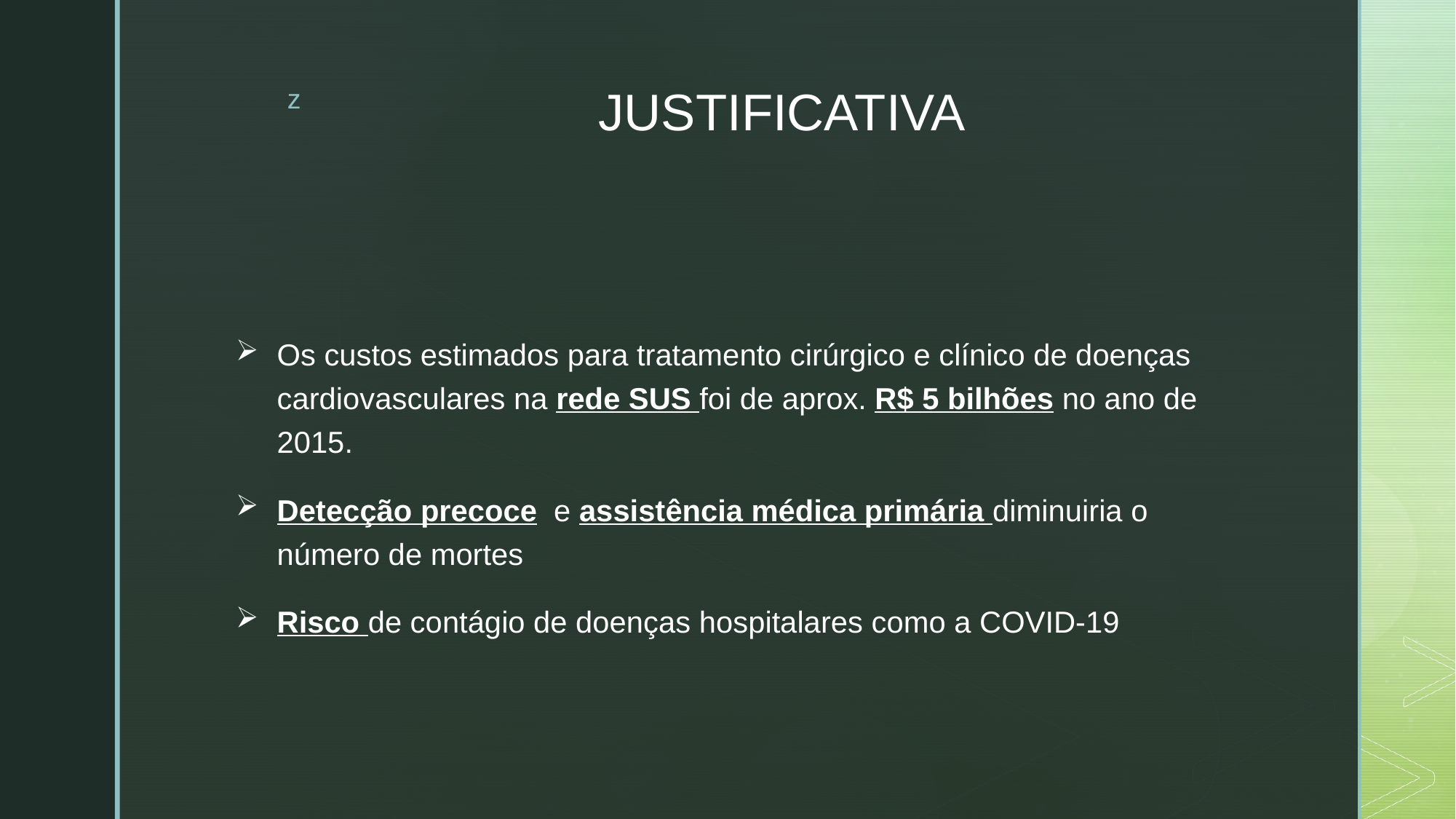

# JUSTIFICATIVA
Os custos estimados para tratamento cirúrgico e clínico de doenças cardiovasculares na rede SUS foi de aprox. R$ 5 bilhões no ano de 2015.
Detecção precoce  e assistência médica primária diminuiria o número de mortes
Risco de contágio de doenças hospitalares como a COVID-19